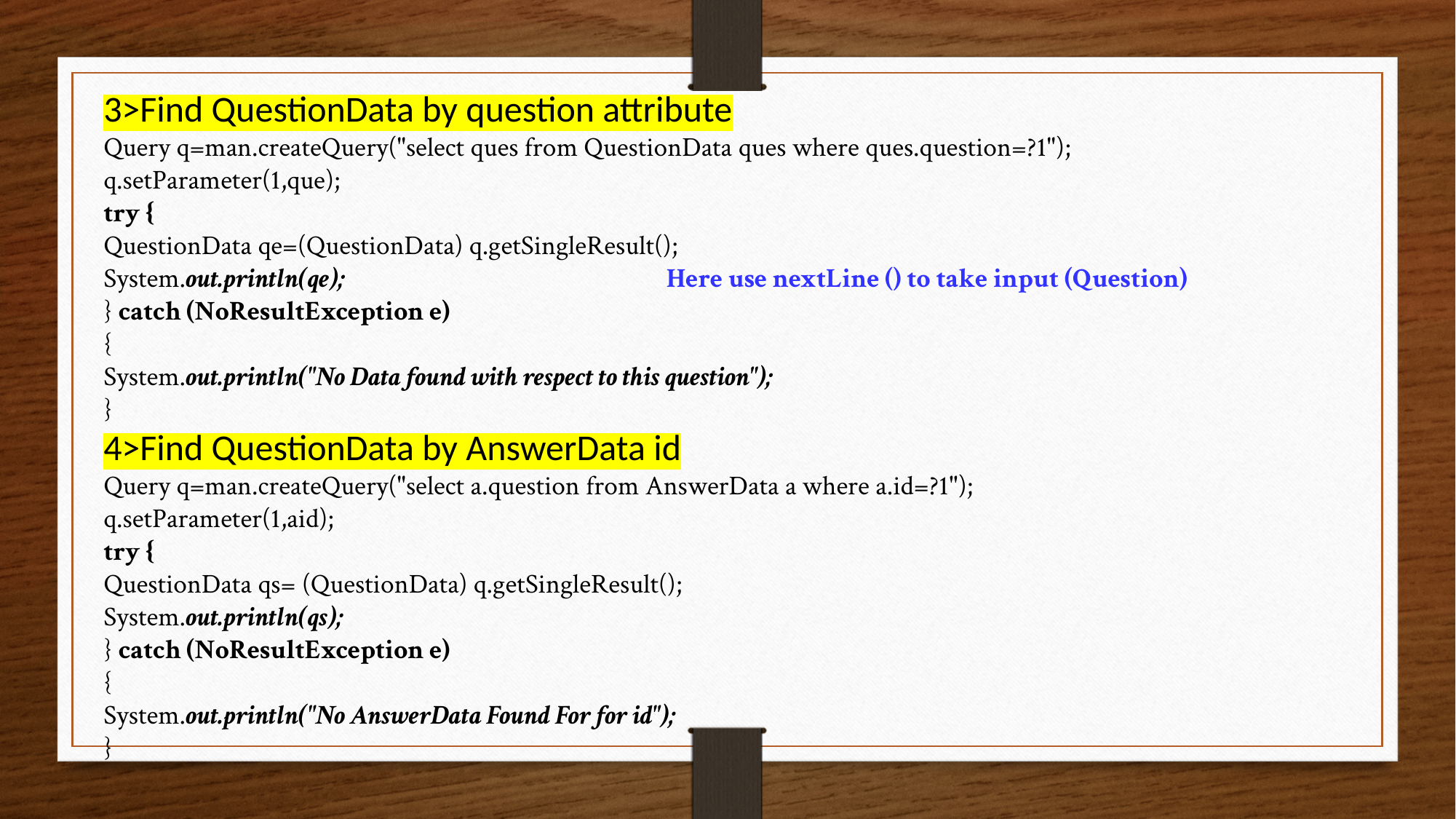

3>Find QuestionData by question attribute
Query q=man.createQuery("select ques from QuestionData ques where ques.question=?1");
q.setParameter(1,que);
try {
QuestionData qe=(QuestionData) q.getSingleResult();
System.out.println(qe);                                                               Here use nextLine () to take input (Question)
} catch (NoResultException e)
{
System.out.println("No Data found with respect to this question");
}
4>Find QuestionData by AnswerData id
Query q=man.createQuery("select a.question from AnswerData a where a.id=?1");
q.setParameter(1,aid);
try {
QuestionData qs= (QuestionData) q.getSingleResult();
System.out.println(qs);
} catch (NoResultException e)
{
System.out.println("No AnswerData Found For for id");
}